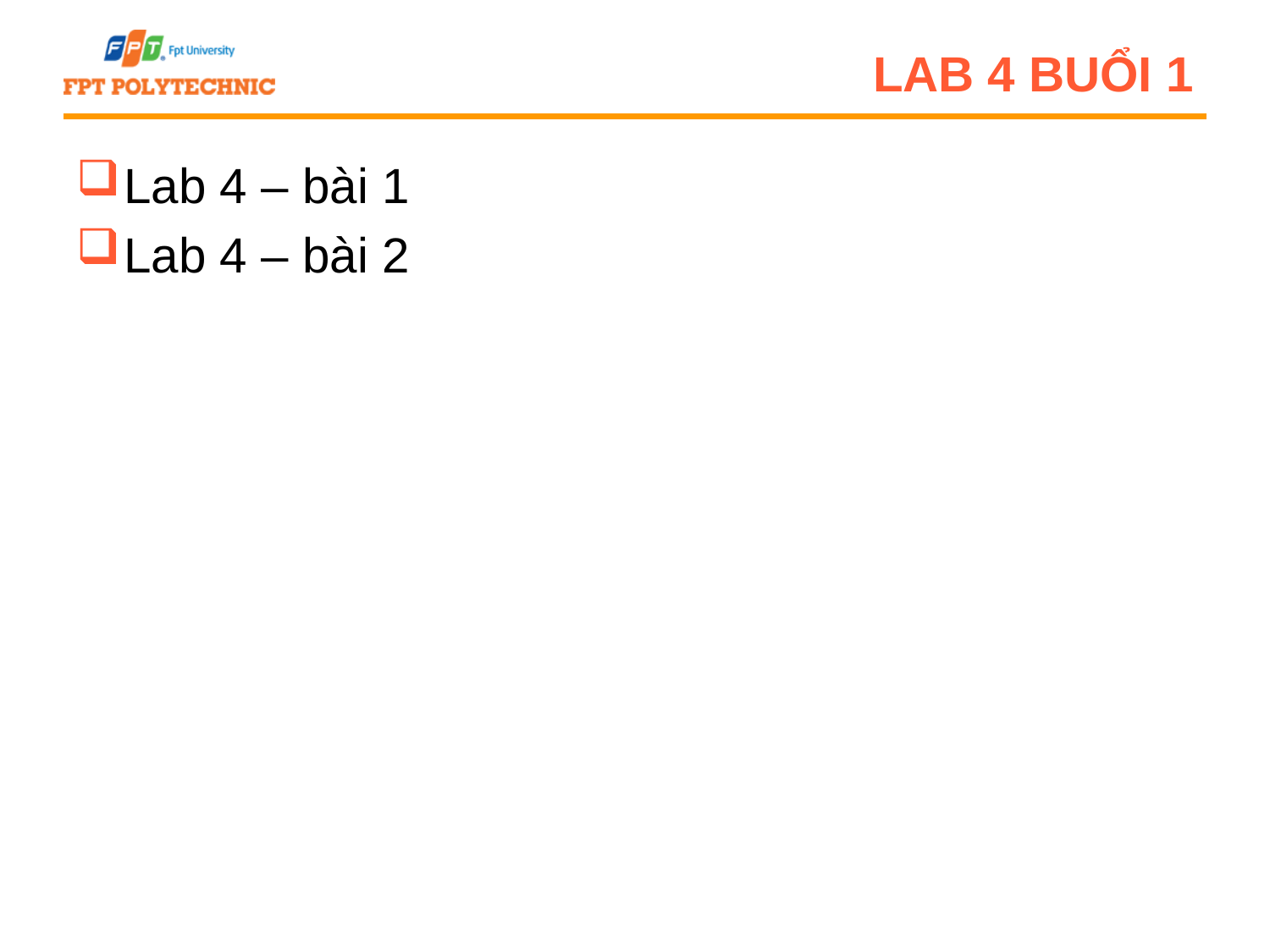

# Lab 4 buổi 1
Lab 4 – bài 1
Lab 4 – bài 2